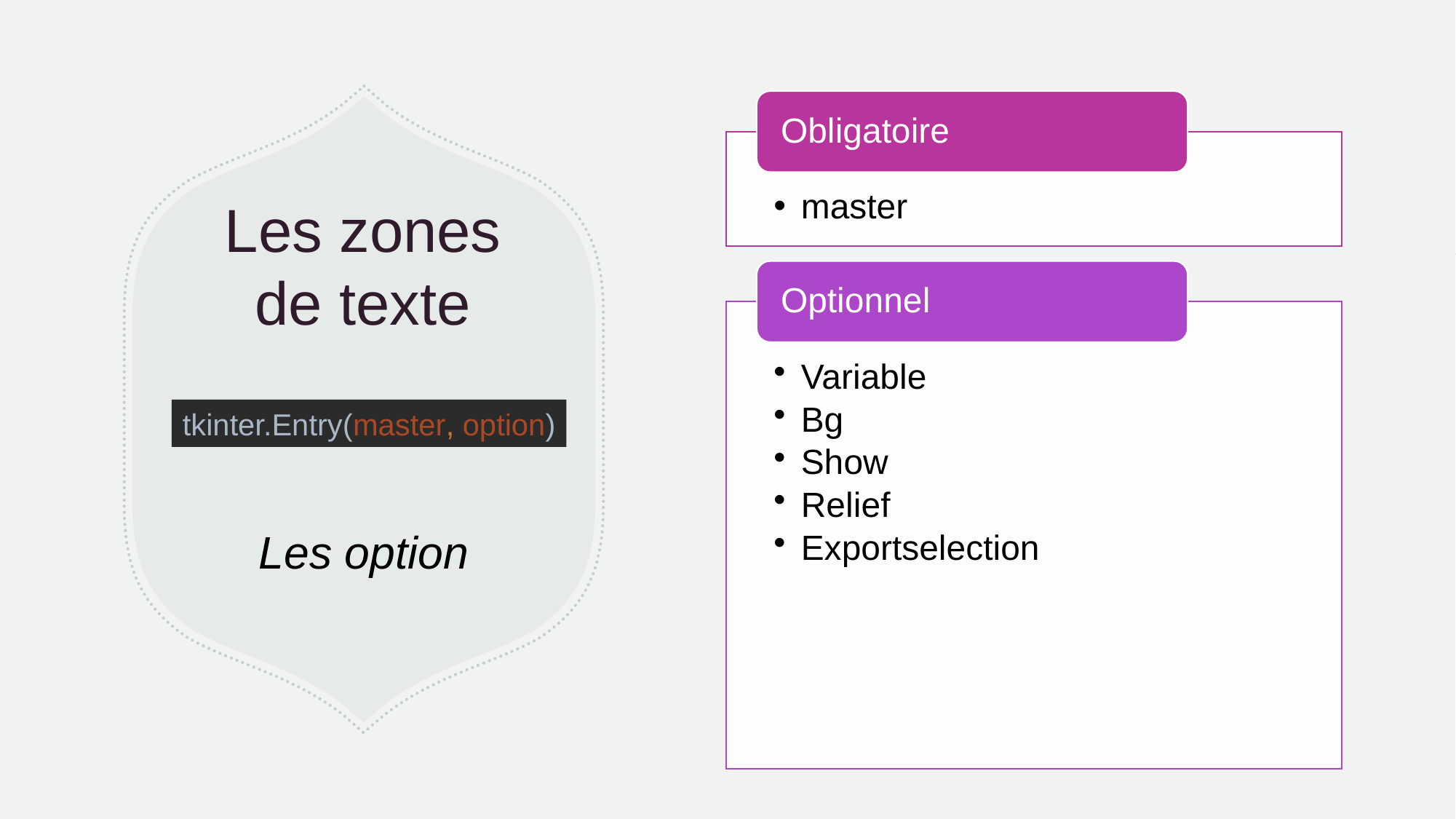

master
Obligatoire
Variable
Bg
Show
Relief
Exportselection

Optionnel

# Les zones de texte

tkinter.Entry(master, option)
Les option